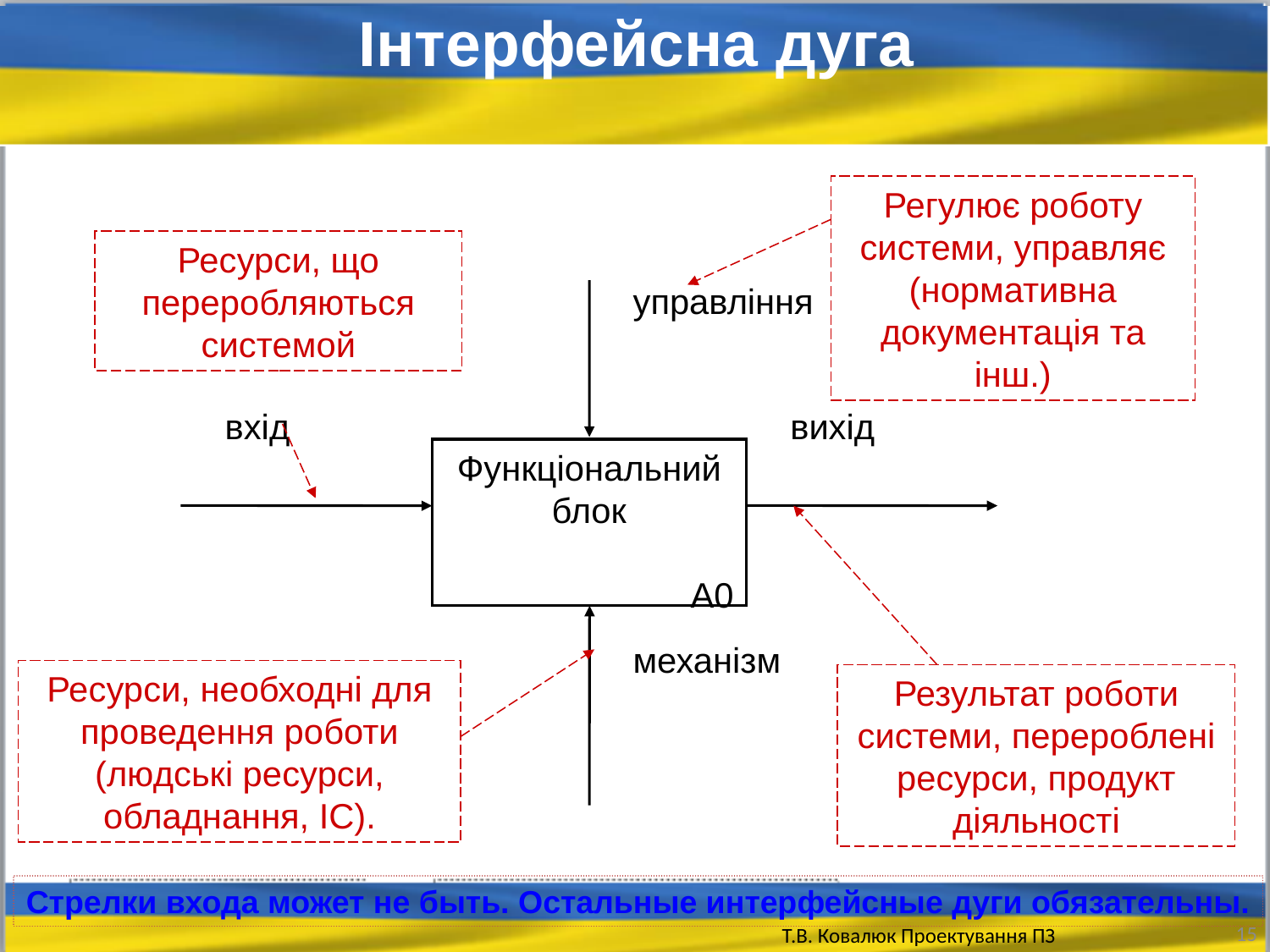

Інтерфейсна дуга
Регулює роботу системи, управляє (нормативна документація та інш.)

Ресурси, що переробляються системой

управління

вхід
вихід
Функціональний блок

А0

механізм

Результат роботи системи, перероблені ресурси, продукт діяльності

Ресурси, необходні для проведення роботи (людські ресурси, обладнання, ІС).
Стрелки входа может не быть. Остальные интерфейсные дуги обязательны.
15